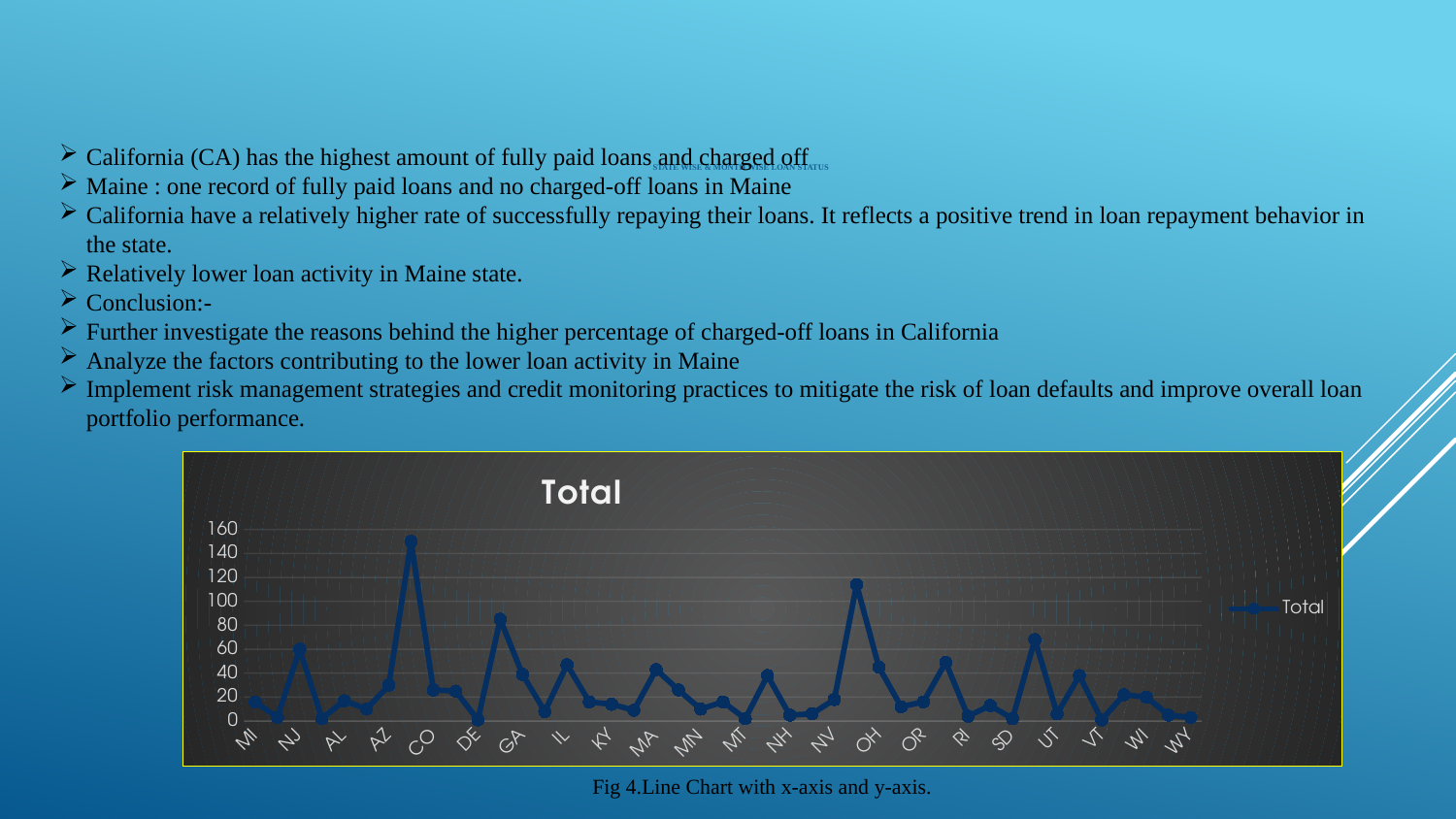

California (CA) has the highest amount of fully paid loans and charged off
Maine : one record of fully paid loans and no charged-off loans in Maine
California have a relatively higher rate of successfully repaying their loans. It reflects a positive trend in loan repayment behavior in the state.
Relatively lower loan activity in Maine state.
Conclusion:-
Further investigate the reasons behind the higher percentage of charged-off loans in California
Analyze the factors contributing to the lower loan activity in Maine
Implement risk management strategies and credit monitoring practices to mitigate the risk of loan defaults and improve overall loan portfolio performance.
# State Wise & Month Wise Loan Status

### Chart:

| Category | Total |
|---|---|
| MI | 16.0 |
| DC | 3.0 |
| NJ | 60.0 |
| AK | 2.0 |
| AL | 17.0 |
| AR | 10.0 |
| AZ | 30.0 |
| CA | 150.0 |
| CO | 26.0 |
| CT | 25.0 |
| DE | 1.0 |
| FL | 85.0 |
| GA | 39.0 |
| HI | 8.0 |
| IL | 47.0 |
| KS | 16.0 |
| KY | 14.0 |
| LA | 9.0 |
| MA | 43.0 |
| MD | 26.0 |
| MN | 10.0 |
| MO | 16.0 |
| MT | 2.0 |
| NC | 38.0 |
| NH | 5.0 |
| NM | 6.0 |
| NV | 18.0 |
| NY | 114.0 |
| OH | 45.0 |
| OK | 12.0 |
| OR | 16.0 |
| PA | 49.0 |
| RI | 4.0 |
| SC | 13.0 |
| SD | 2.0 |
| TX | 68.0 |
| UT | 6.0 |
| VA | 38.0 |
| VT | 1.0 |
| WA | 22.0 |
| WI | 20.0 |
| WV | 5.0 |
| WY | 3.0 |
Fig 4.Line Chart with x-axis and y-axis.